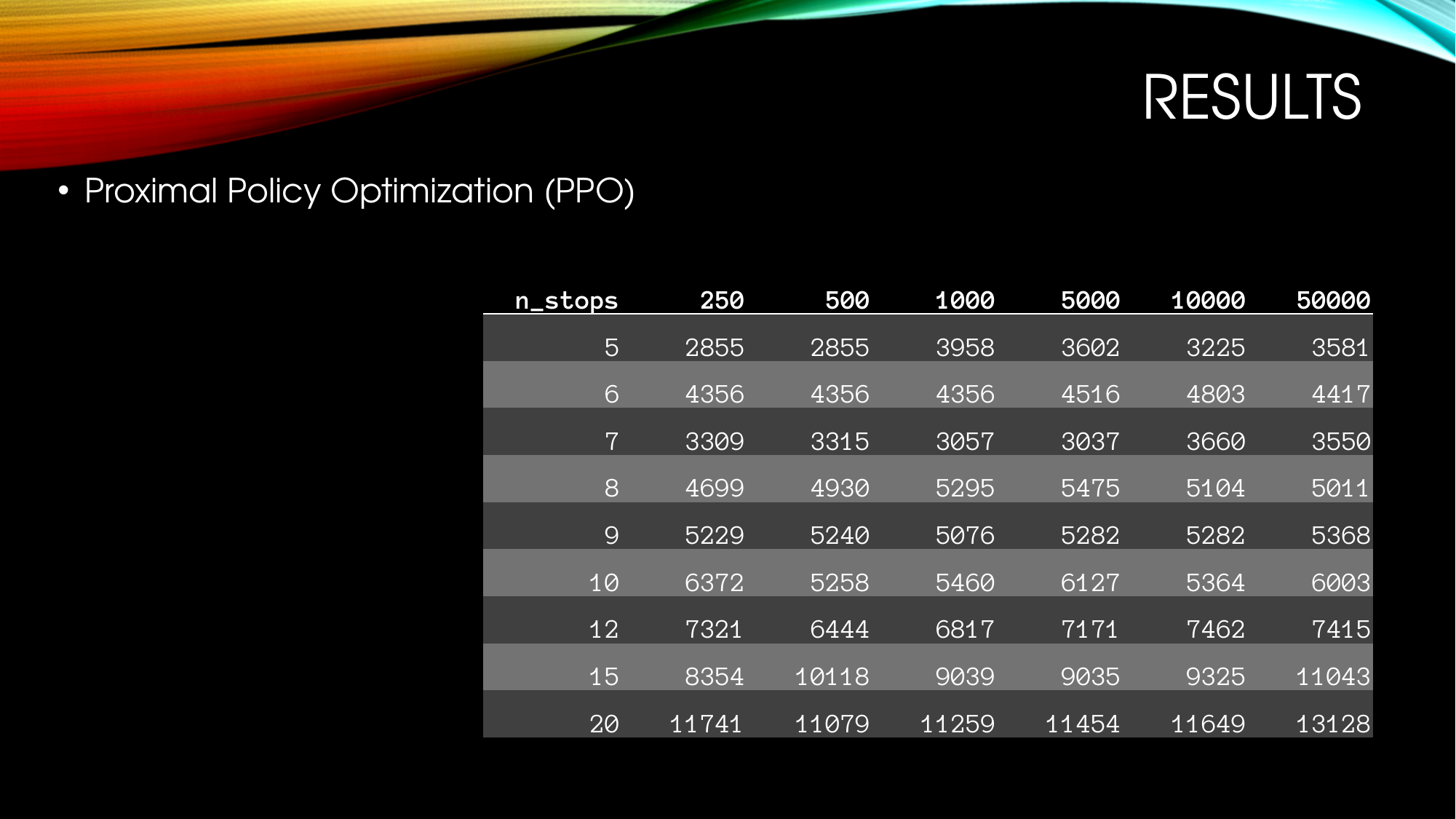

# Results
Proximal Policy Optimization (PPO)

| n\_stops | 250 | 500 | 1000 | 5000 | 10000 | 50000 |
| --- | --- | --- | --- | --- | --- | --- |
| 5 | 2855 | 2855 | 3958 | 3602 | 3225 | 3581 |
| 6 | 4356 | 4356 | 4356 | 4516 | 4803 | 4417 |
| 7 | 3309 | 3315 | 3057 | 3037 | 3660 | 3550 |
| 8 | 4699 | 4930 | 5295 | 5475 | 5104 | 5011 |
| 9 | 5229 | 5240 | 5076 | 5282 | 5282 | 5368 |
| 10 | 6372 | 5258 | 5460 | 6127 | 5364 | 6003 |
| 12 | 7321 | 6444 | 6817 | 7171 | 7462 | 7415 |
| 15 | 8354 | 10118 | 9039 | 9035 | 9325 | 11043 |
| 20 | 11741 | 11079 | 11259 | 11454 | 11649 | 13128 |